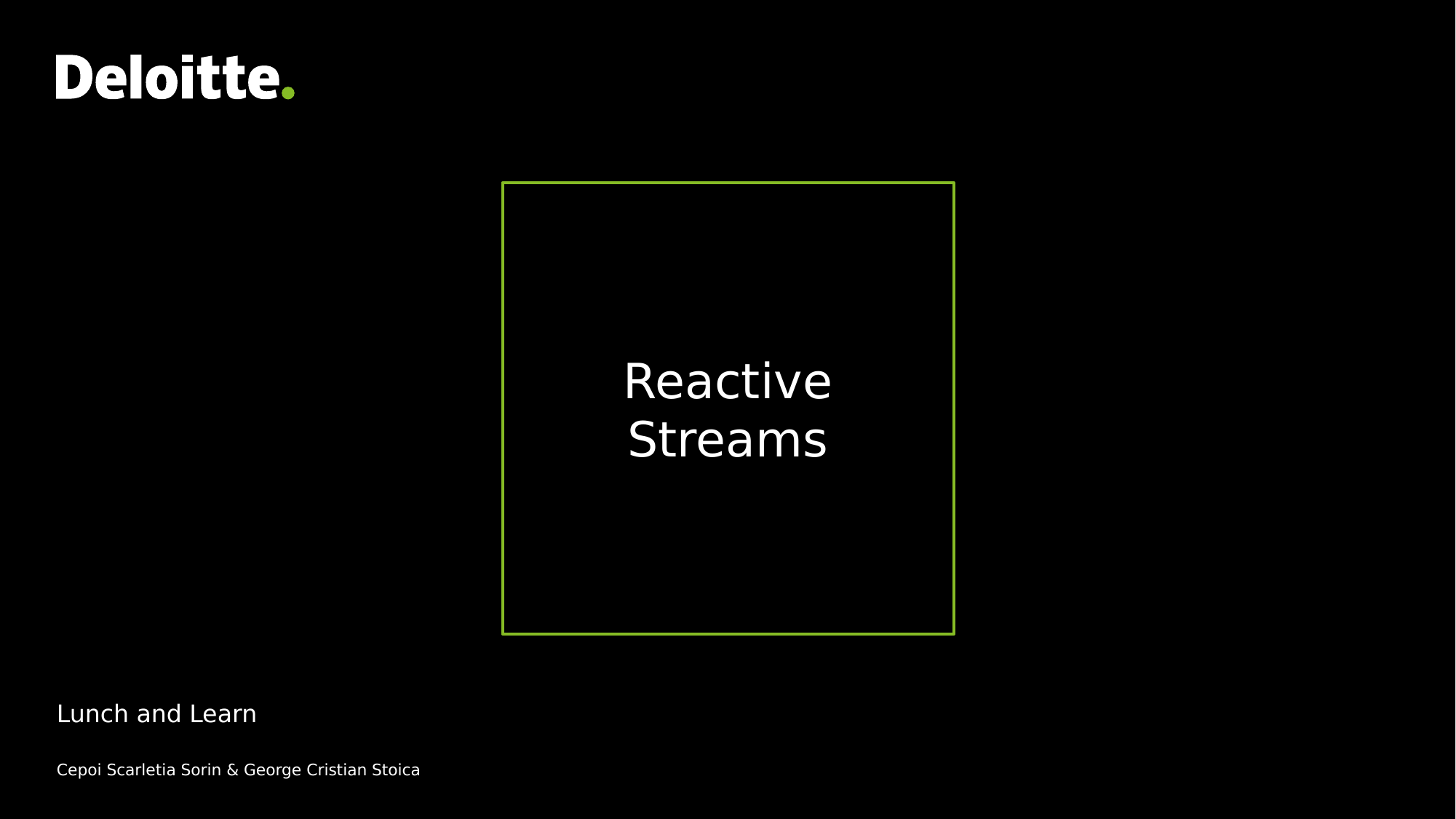

# Reactive Streams
Lunch and Learn

Cepoi Scarletia Sorin & George Cristian Stoica